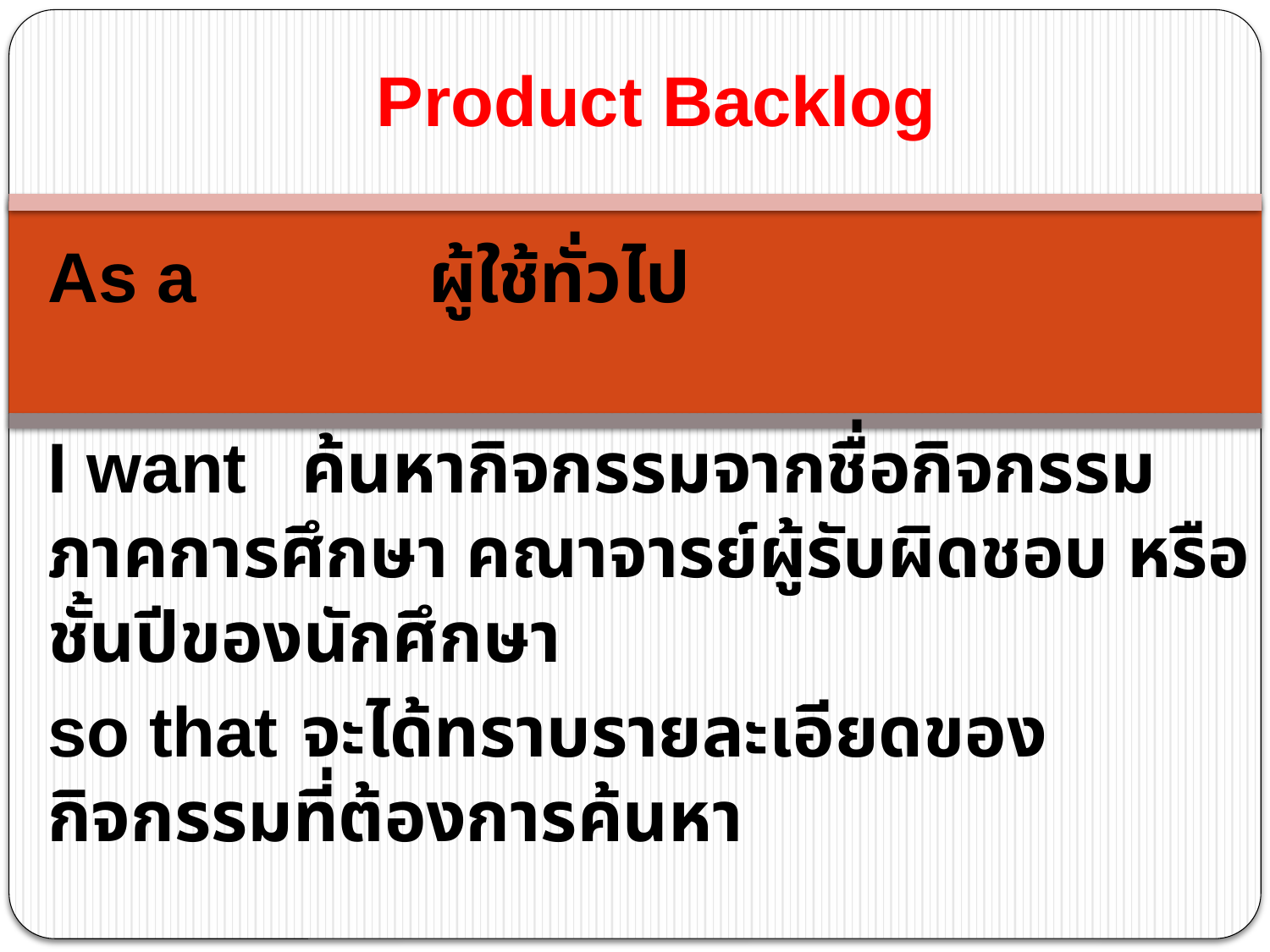

# Product Backlog
As a		ผู้ใช้ทั่วไป

I want	ค้นหากิจกรรมจากชื่อกิจกรรม ภาคการศึกษา คณาจารย์ผู้รับผิดชอบ หรือชั้นปีของนักศึกษา
so that	จะได้ทราบรายละเอียดของกิจกรรมที่ต้องการค้นหา